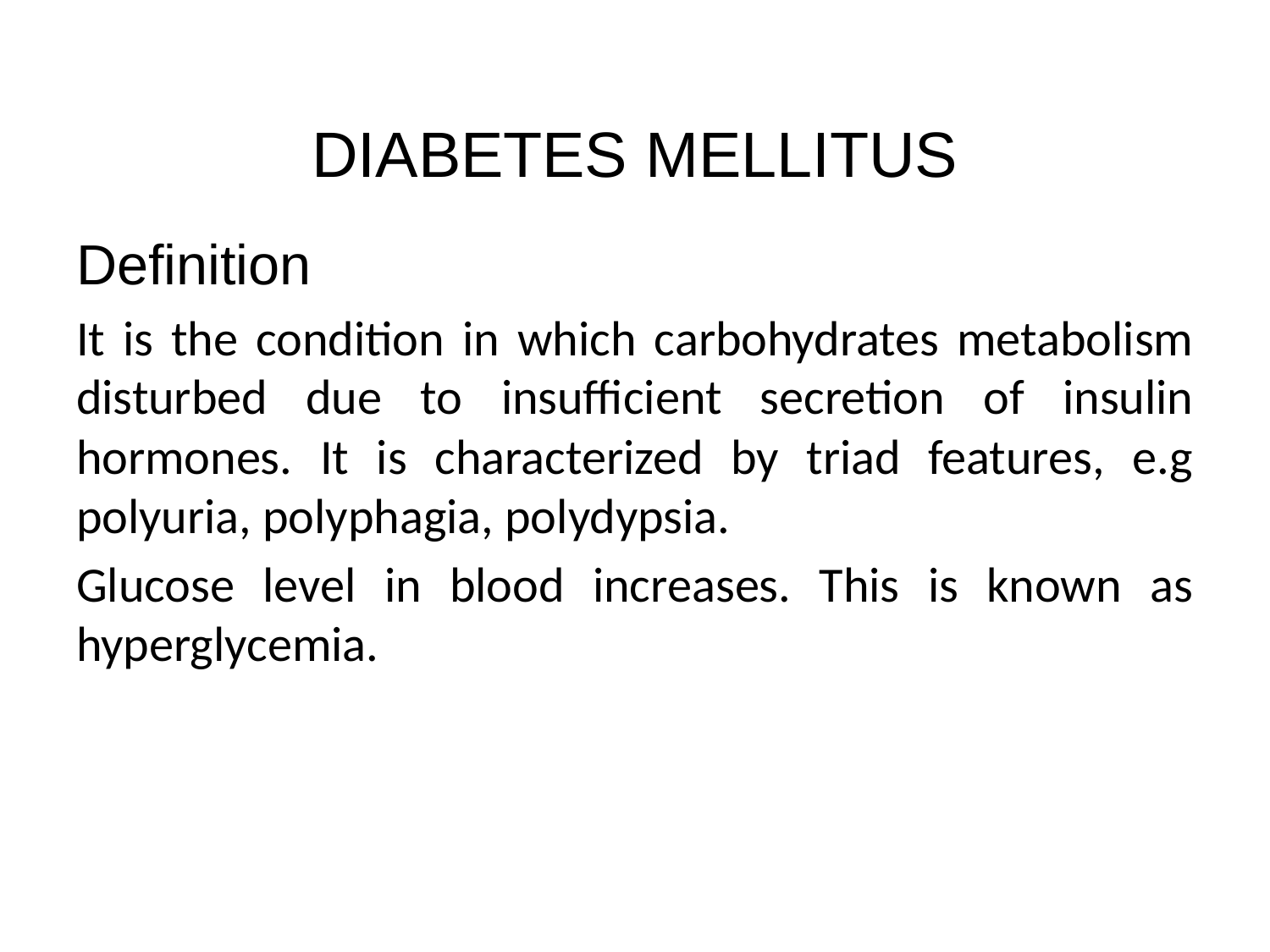

# DIABETES MELLITUS
Definition
It is the condition in which carbohydrates metabolism disturbed due to insufficient secretion of insulin hormones. It is characterized by triad features, e.g polyuria, polyphagia, polydypsia.
Glucose level in blood increases. This is known as hyperglycemia.